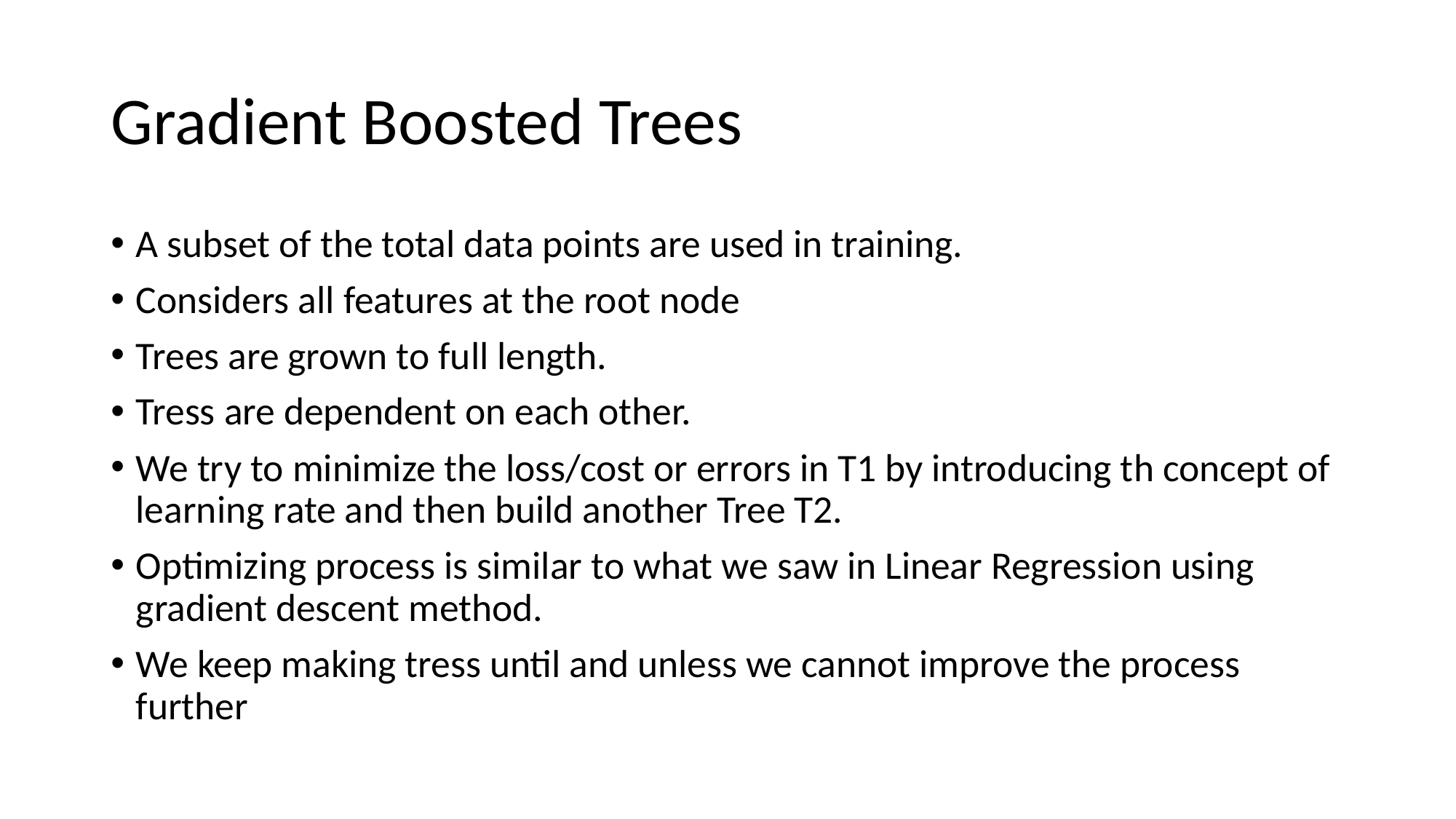

# Gradient Boosted Trees
A subset of the total data points are used in training.
Considers all features at the root node
Trees are grown to full length.
Tress are dependent on each other.
We try to minimize the loss/cost or errors in T1 by introducing th concept of learning rate and then build another Tree T2.
Optimizing process is similar to what we saw in Linear Regression using gradient descent method.
We keep making tress until and unless we cannot improve the process further